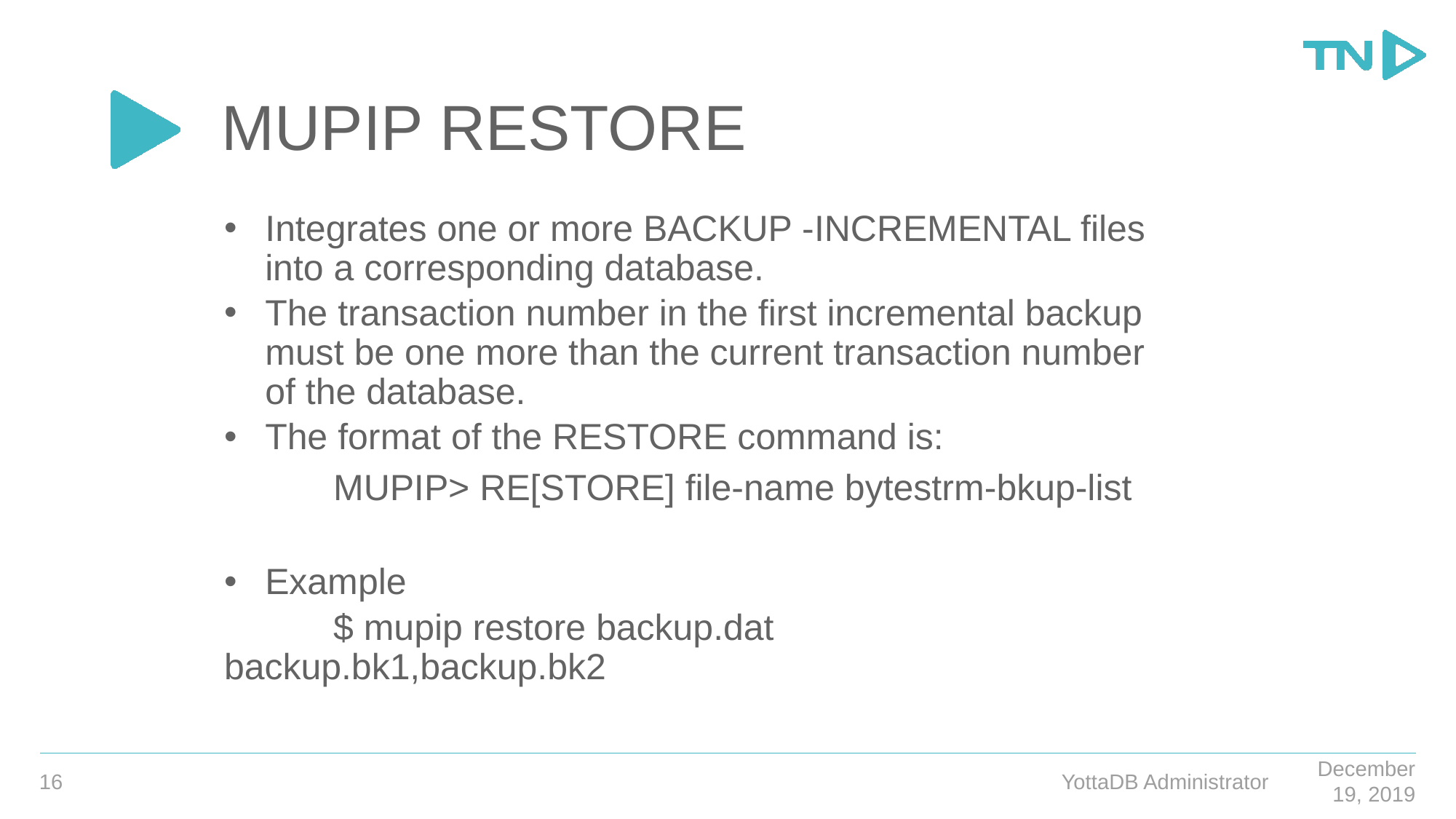

# MUPIP RESTORE
Integrates one or more BACKUP -INCREMENTAL files into a corresponding database.
The transaction number in the first incremental backup must be one more than the current transaction number of the database.
The format of the RESTORE command is:
	MUPIP> RE[STORE] file-name bytestrm-bkup-list

Example
	$ mupip restore backup.dat backup.bk1,backup.bk2
16
YottaDB Administrator
December 19, 2019